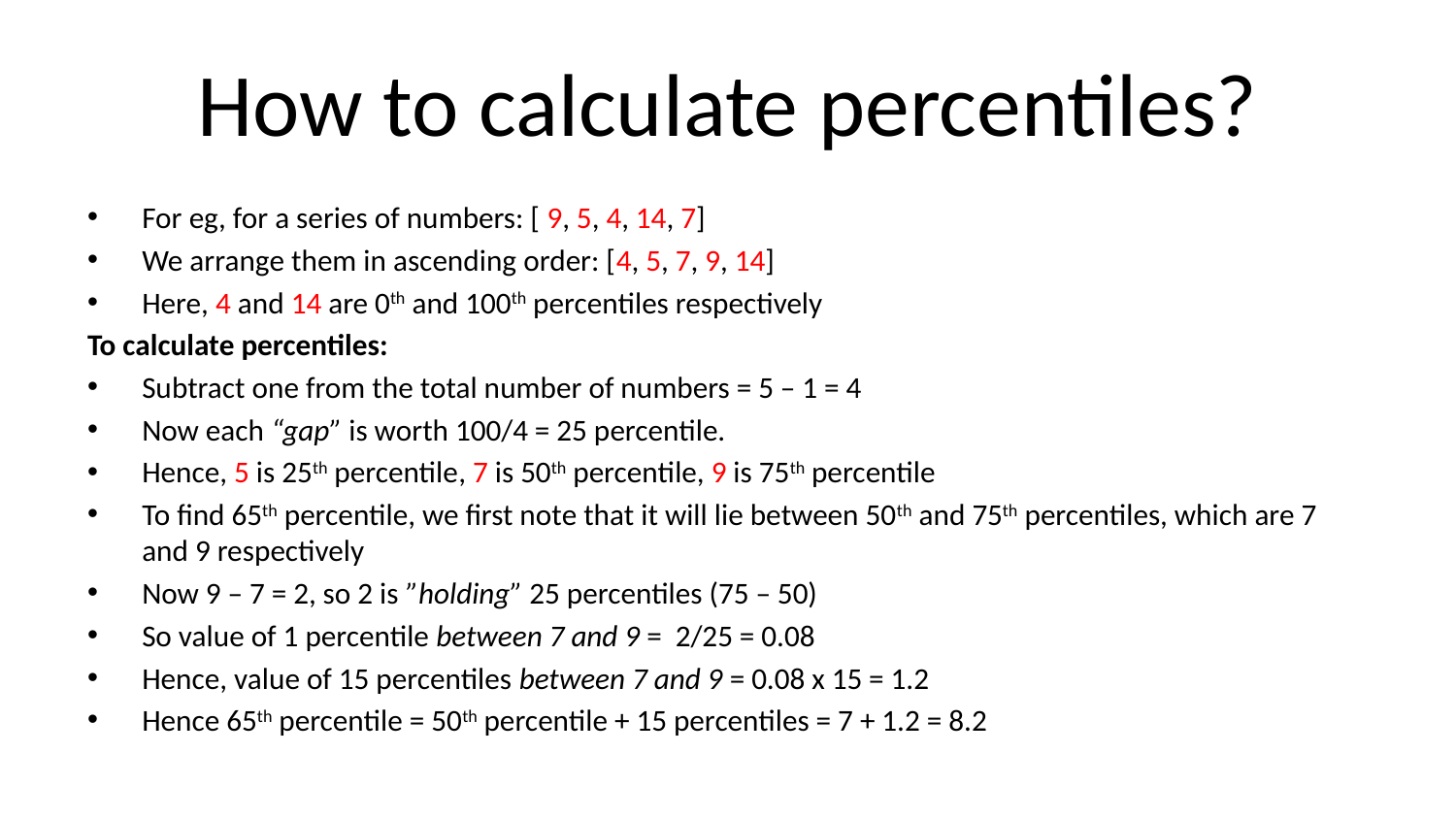

# How to calculate percentiles?
For eg, for a series of numbers: [ 9, 5, 4, 14, 7]
We arrange them in ascending order: [4, 5, 7, 9, 14]
Here, 4 and 14 are 0th and 100th percentiles respectively
To calculate percentiles:
Subtract one from the total number of numbers = 5 – 1 = 4
Now each “gap” is worth 100/4 = 25 percentile.
Hence, 5 is 25th percentile, 7 is 50th percentile, 9 is 75th percentile
To find 65th percentile, we first note that it will lie between 50th and 75th percentiles, which are 7 and 9 respectively
Now 9 – 7 = 2, so 2 is ”holding” 25 percentiles (75 – 50)
So value of 1 percentile between 7 and 9 =  2/25 = 0.08
Hence, value of 15 percentiles between 7 and 9 = 0.08 x 15 = 1.2
Hence 65th percentile = 50th percentile + 15 percentiles = 7 + 1.2 = 8.2